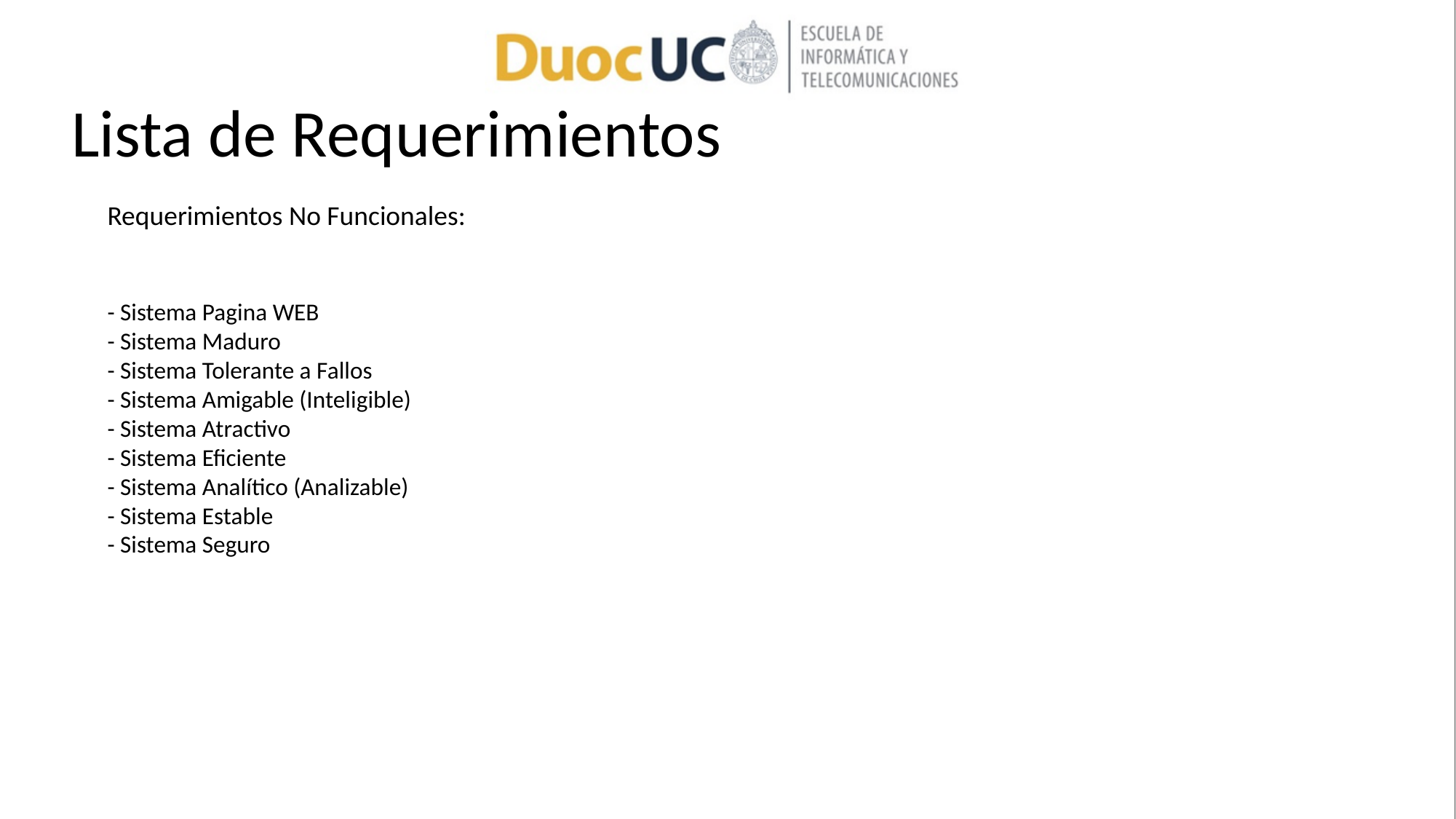

# Lista de Requerimientos
Requerimientos No Funcionales:

- Sistema Pagina WEB
- Sistema Maduro
- Sistema Tolerante a Fallos
- Sistema Amigable (Inteligible)
- Sistema Atractivo
- Sistema Eficiente
- Sistema Analítico (Analizable)
- Sistema Estable
- Sistema Seguro